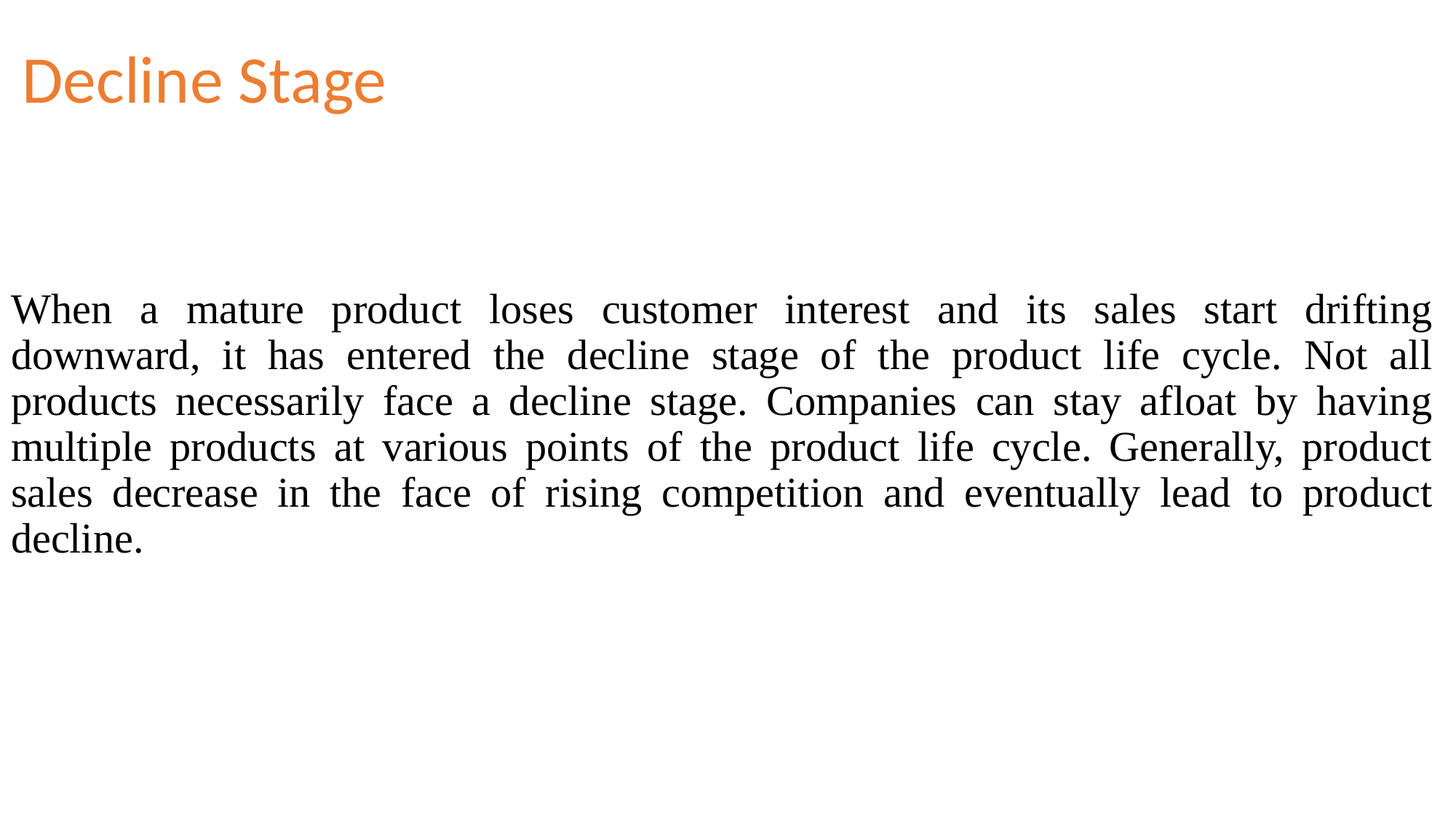

# Decline Stage
When a mature product loses customer interest and its sales start drifting downward, it has entered the decline stage of the product life cycle. Not all products necessarily face a decline stage. Companies can stay afloat by having multiple products at various points of the product life cycle. Generally, product sales decrease in the face of rising competition and eventually lead to product decline.